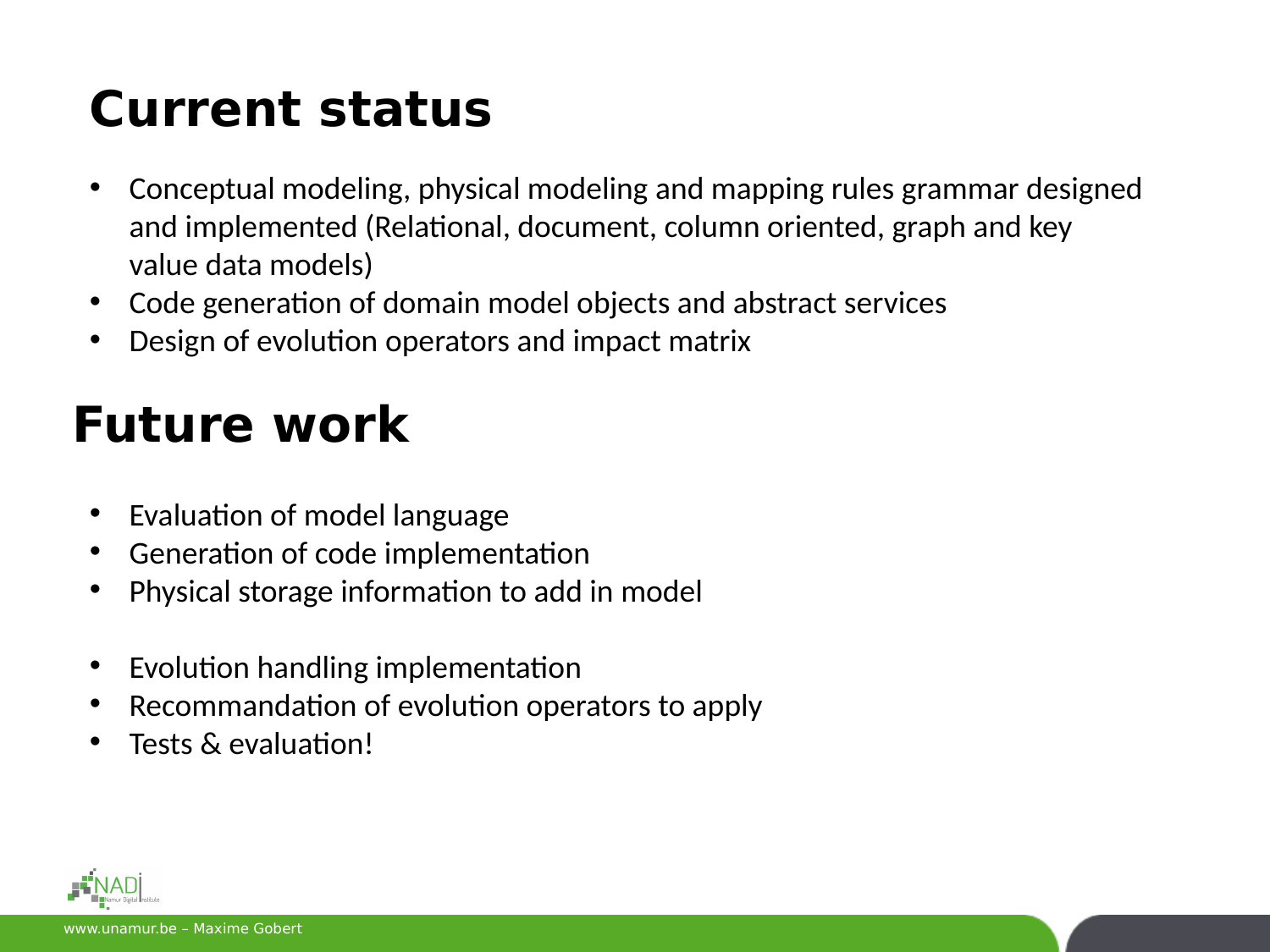

Current status

Conceptual modeling, physical modeling and mapping rules grammar designed and implemented (Relational, document, column oriented, graph and key value data models)
Code generation of domain model objects and abstract services
Design of evolution operators and impact matrix

Future work
Evaluation of model language
Generation of code implementation
Physical storage information to add in model

Evolution handling implementation
Recommandation of evolution operators to apply
Tests & evaluation!